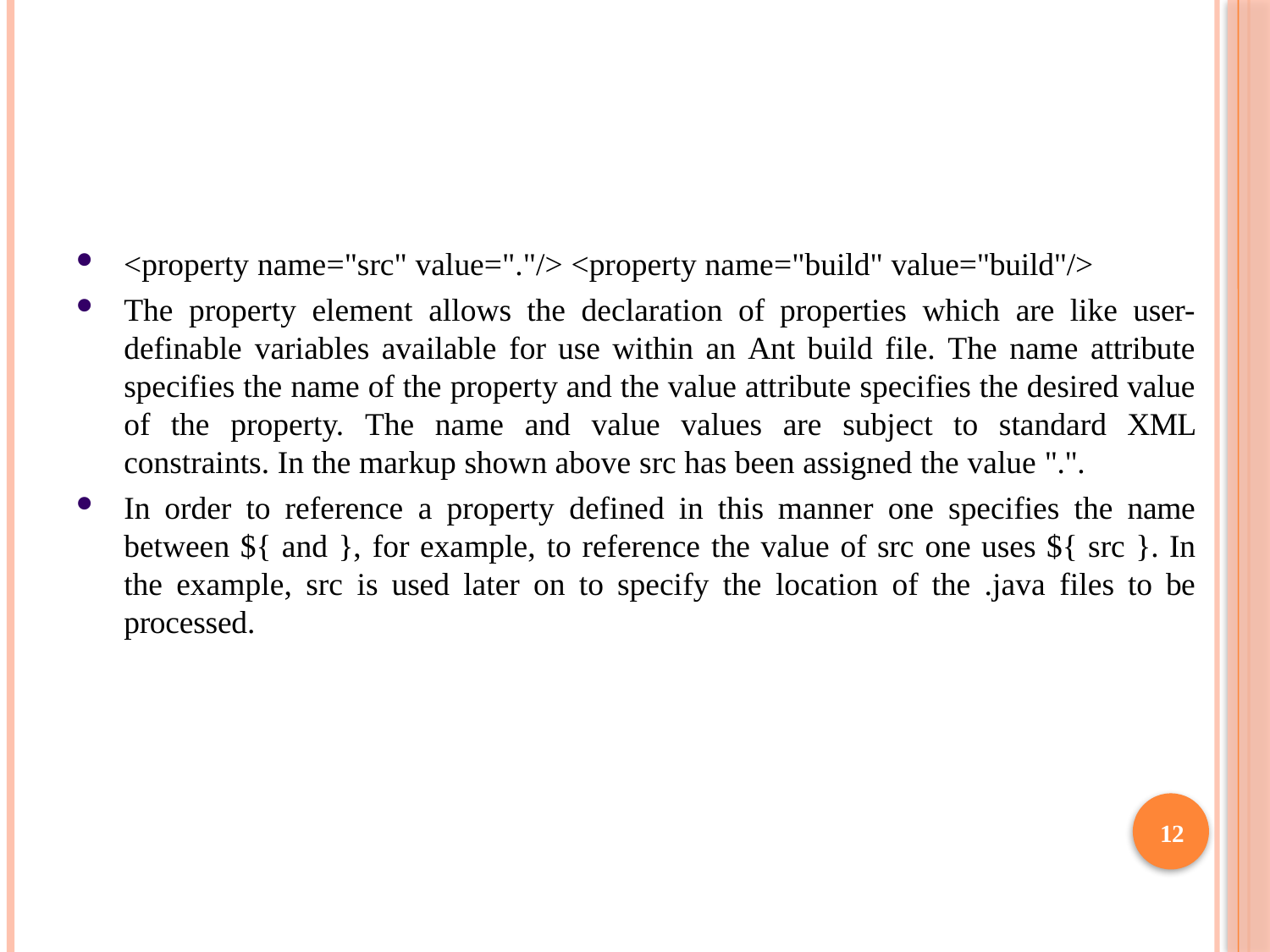

<property name="src" value="."/> <property name="build" value="build"/>
The property element allows the declaration of properties which are like user- definable variables available for use within an Ant build file. The name attribute specifies the name of the property and the value attribute specifies the desired value of  the  property.  The  name  and  value  values  are  subject  to  standard  XML constraints. In the markup shown above src has been assigned the value ".".
In order to reference a property defined in this manner one specifies the name between ${ and }, for example, to reference the value of src one uses ${ src }. In the example, src is used later on to specify the location of the .java files to be processed.
12